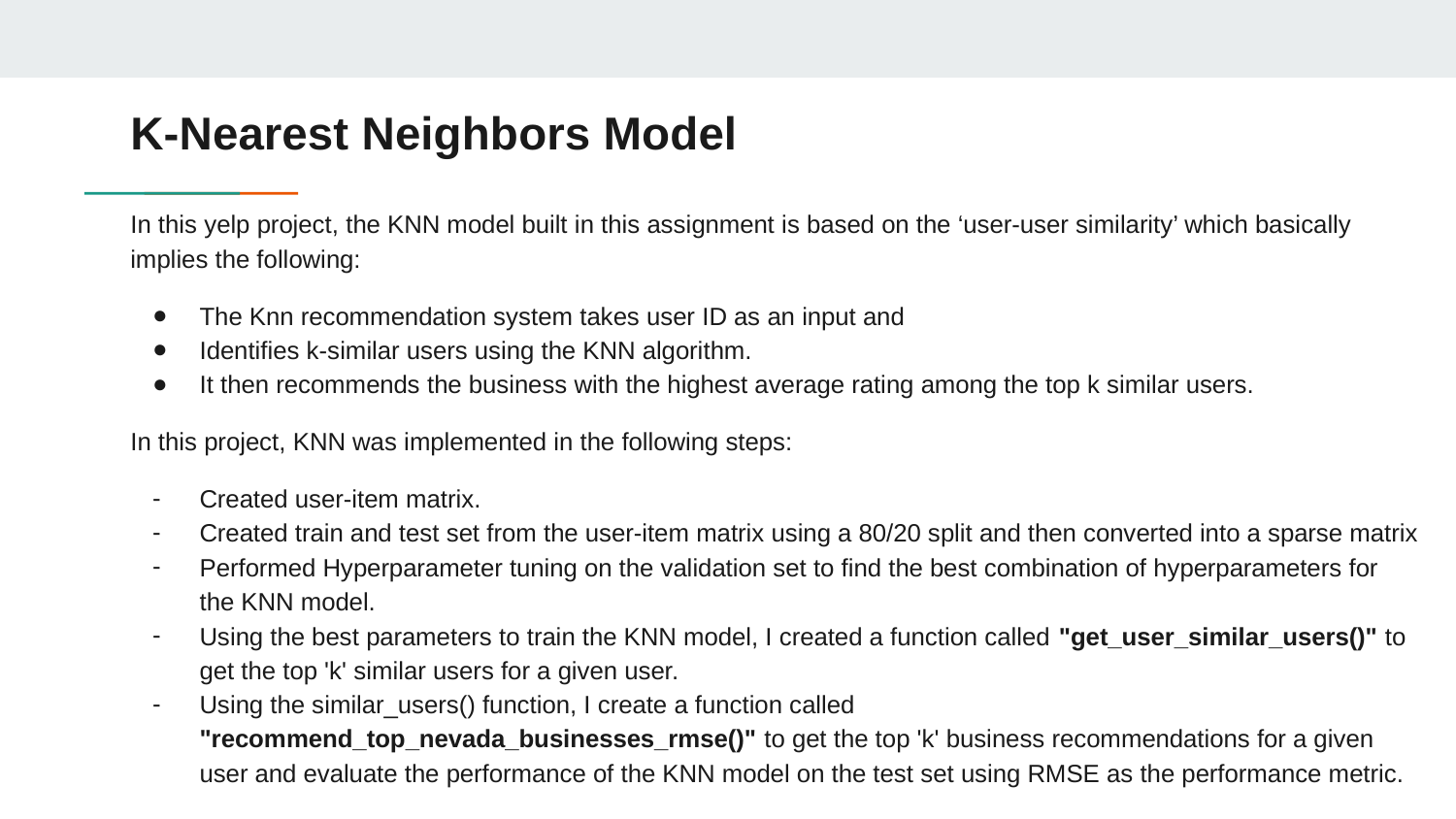

# K-Nearest Neighbors Model
In this yelp project, the KNN model built in this assignment is based on the ‘user-user similarity’ which basically implies the following:
The Knn recommendation system takes user ID as an input and
Identifies k-similar users using the KNN algorithm.
It then recommends the business with the highest average rating among the top k similar users.
In this project, KNN was implemented in the following steps:
Created user-item matrix.
Created train and test set from the user-item matrix using a 80/20 split and then converted into a sparse matrix
Performed Hyperparameter tuning on the validation set to find the best combination of hyperparameters for the KNN model.
Using the best parameters to train the KNN model, I created a function called "get_user_similar_users()" to get the top 'k' similar users for a given user.
Using the similar_users() function, I create a function called "recommend_top_nevada_businesses_rmse()" to get the top 'k' business recommendations for a given user and evaluate the performance of the KNN model on the test set using RMSE as the performance metric.